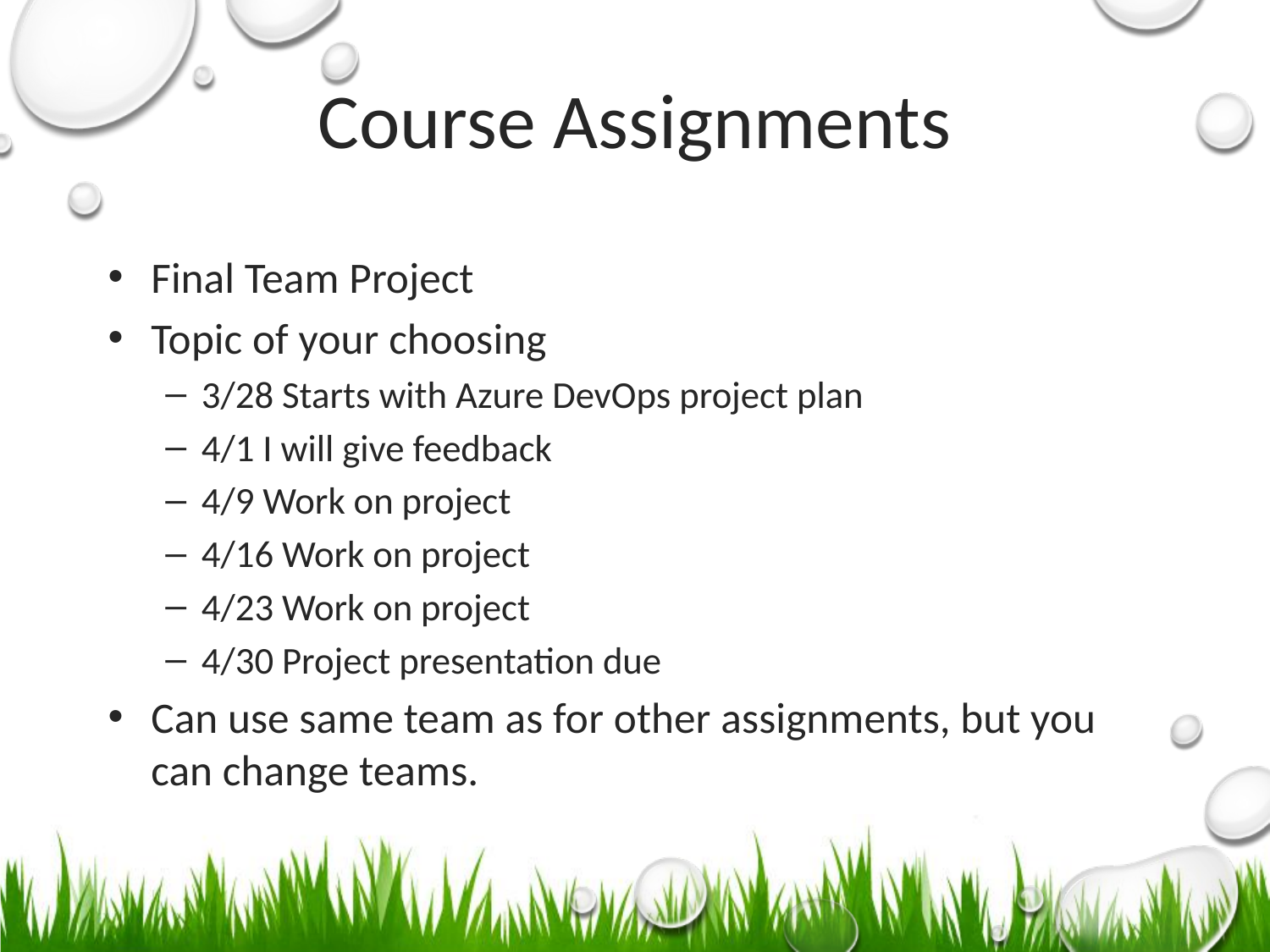

# Course Assignments
Final Team Project
Topic of your choosing
3/28 Starts with Azure DevOps project plan
4/1 I will give feedback
4/9 Work on project
4/16 Work on project
4/23 Work on project
4/30 Project presentation due
Can use same team as for other assignments, but you can change teams.